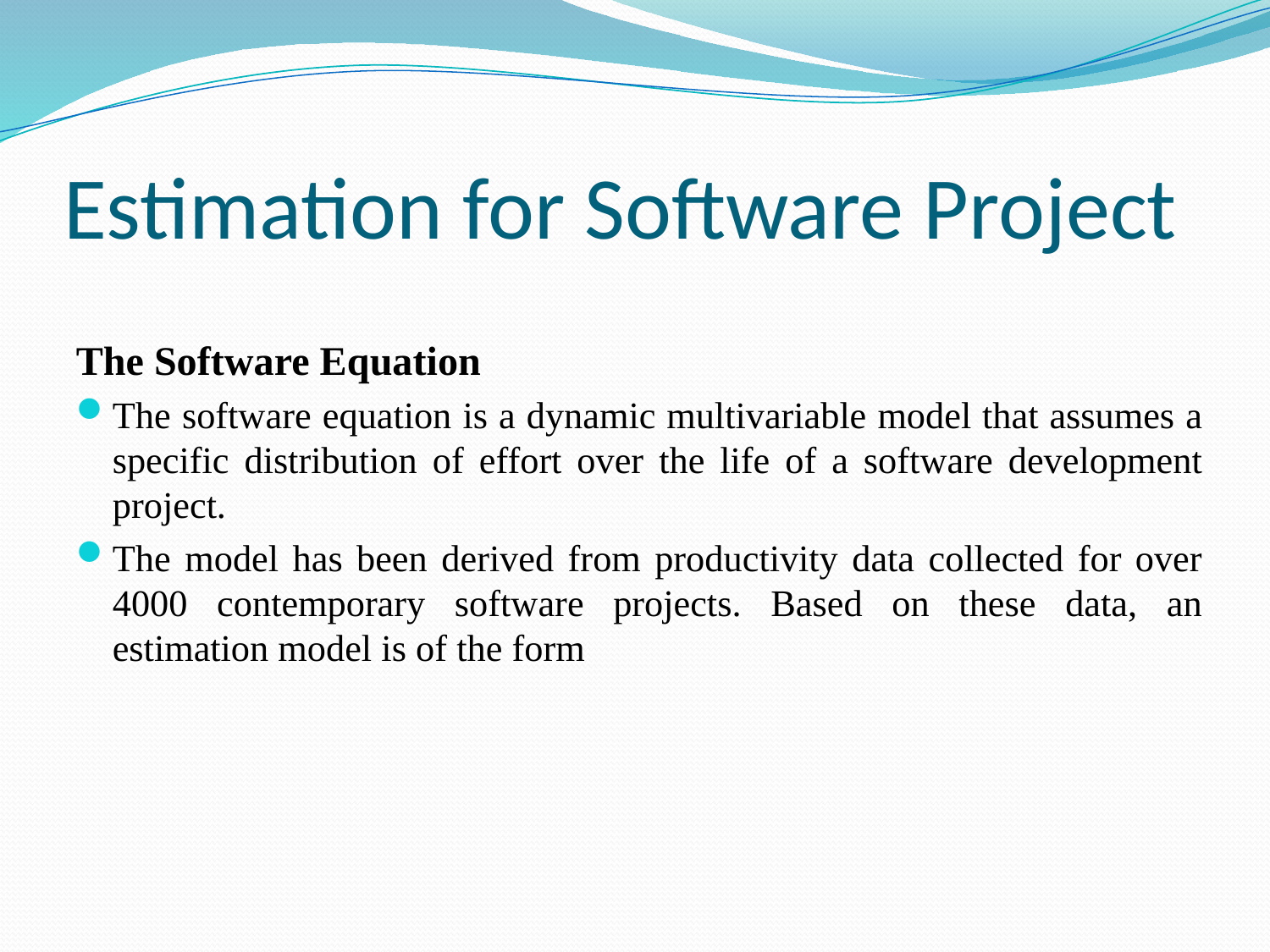

# Estimation for Software Project
The Software Equation
The software equation is a dynamic multivariable model that assumes a specific distribution of effort over the life of a software development project.
The model has been derived from productivity data collected for over 4000 contemporary software projects. Based on these data, an estimation model is of the form